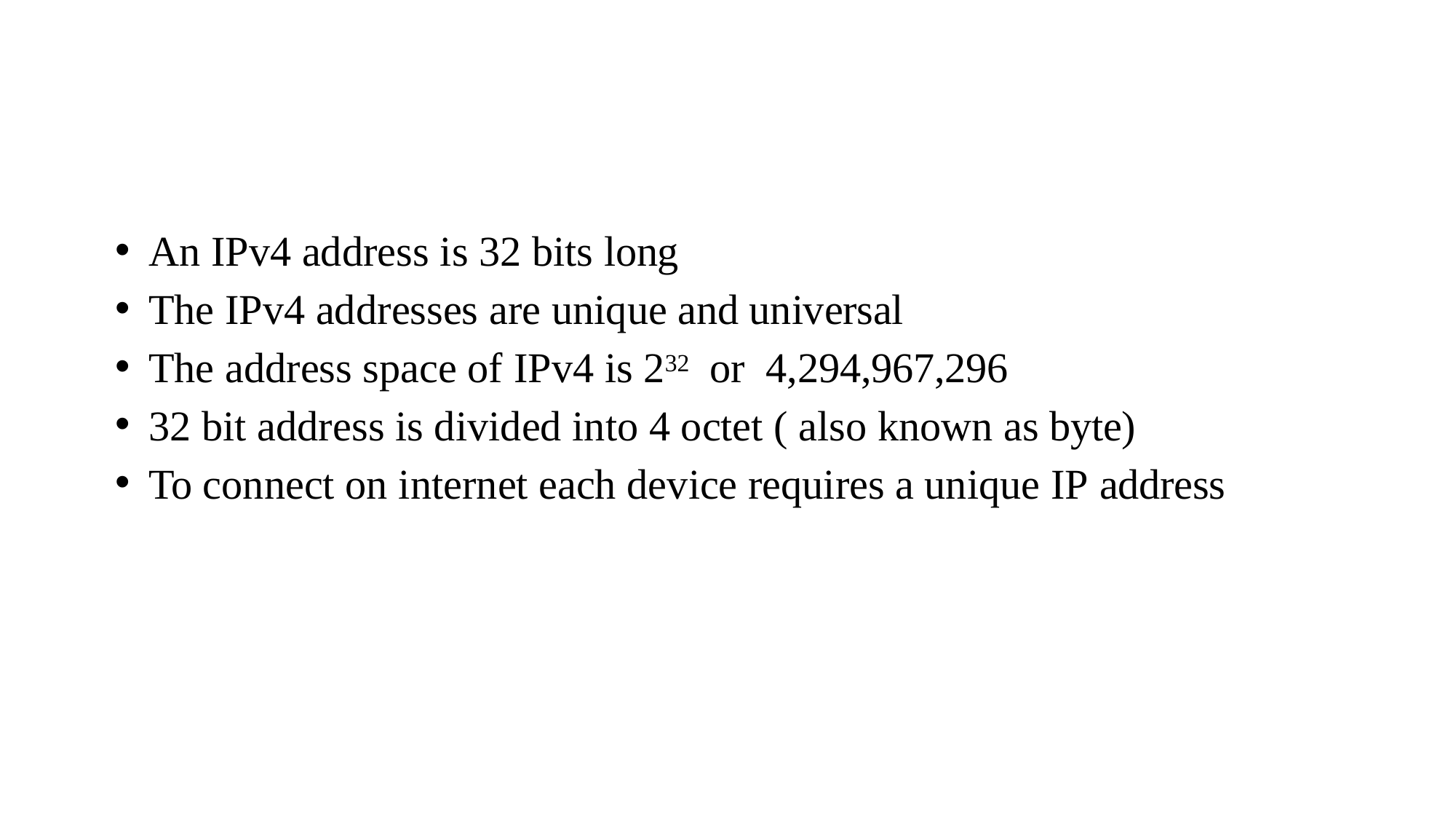

#
An IPv4 address is 32 bits long
The IPv4 addresses are unique and universal
The address space of IPv4 is 232  or  4,294,967,296
32 bit address is divided into 4 octet ( also known as byte)
To connect on internet each device requires a unique IP address